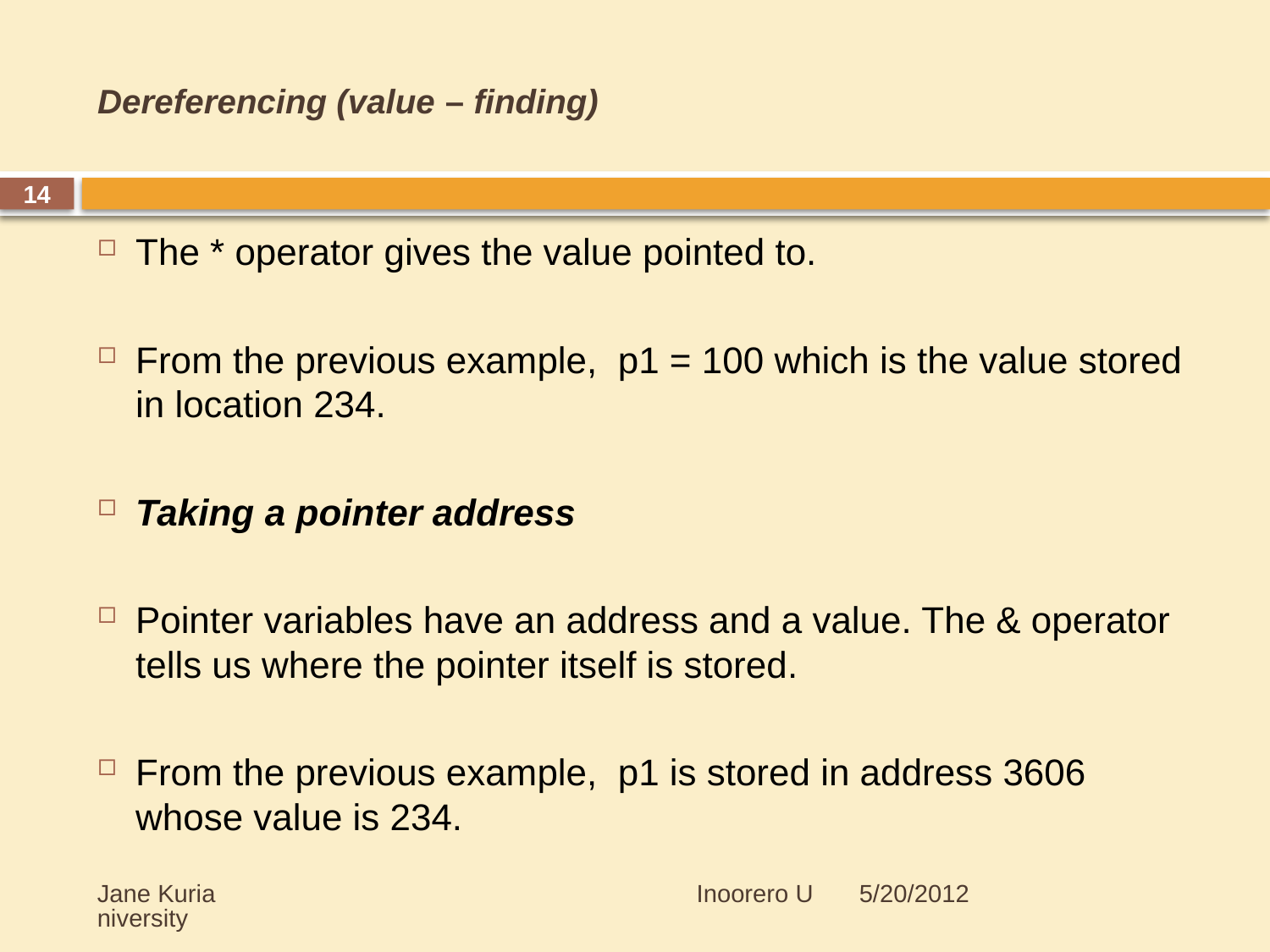

# Dereferencing (value – finding)
14
The * operator gives the value pointed to.

From the previous example,  p1 = 100 which is the value stored in location 234.

Taking a pointer address

Pointer variables have an address and a value. The & operator tells us where the pointer itself is stored.

From the previous example,  p1 is stored in address 3606 whose value is 234.

Jane Kuria                                                                     Inoorero University
5/20/2012